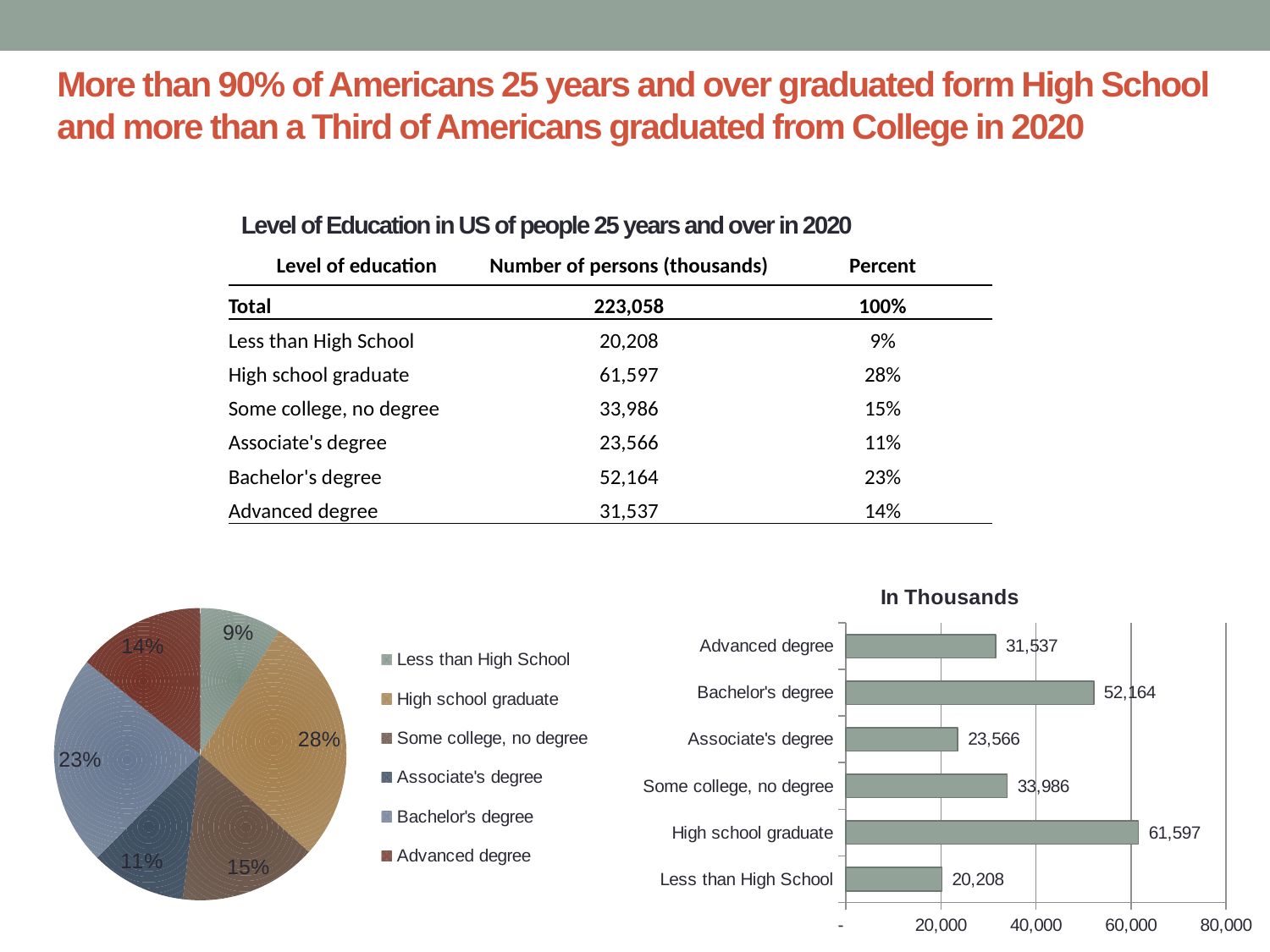

More than 90% of Americans 25 years and over graduated form High School and more than a Third of Americans graduated from College in 2020
# Level of Education in US of people 25 years and over in 2020
| Level of education | Number of persons (thousands) | Percent |
| --- | --- | --- |
| Total | 223,058 | 100% |
| Less than High School | 20,208 | 9% |
| High school graduate | 61,597 | 28% |
| Some college, no degree | 33,986 | 15% |
| Associate's degree | 23,566 | 11% |
| Bachelor's degree | 52,164 | 23% |
| Advanced degree | 31,537 | 14% |

### Chart: In Thousands

| Category | Education Level |
|---|---|
| Less than High School | 20208.0 |
| High school graduate | 61597.0 |
| Some college, no degree | 33986.0 |
| Associate's degree | 23566.0 |
| Bachelor's degree | 52164.0 |
| Advanced degree | 31537.0 |

### Chart

| Category | Education Level |
|---|---|
| Less than High School | 20208.0 |
| High school graduate | 61597.0 |
| Some college, no degree | 33986.0 |
| Associate's degree | 23566.0 |
| Bachelor's degree | 52164.0 |
| Advanced degree | 31537.0 |